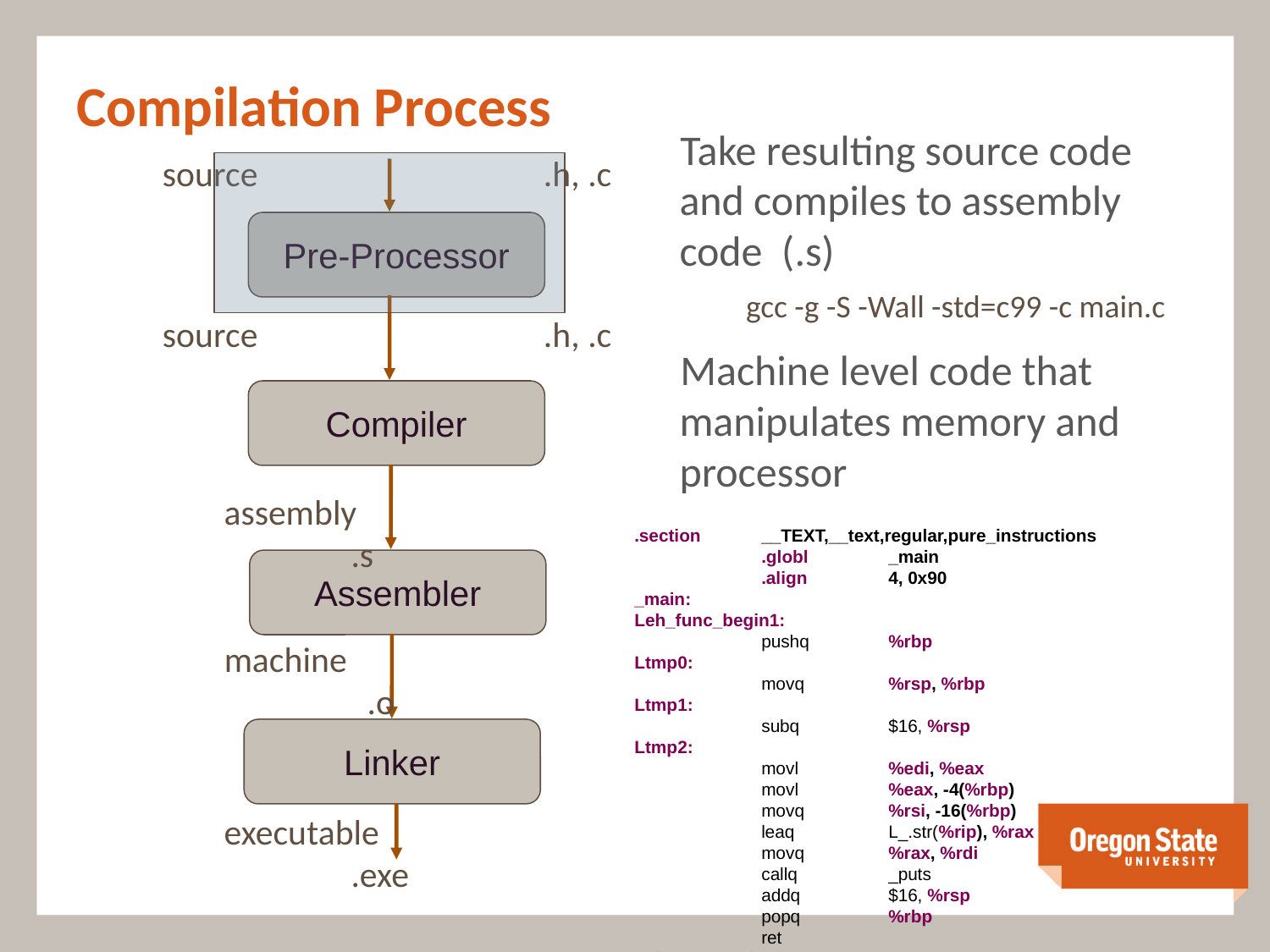

# Compilation Process
Take resulting source code and compiles to assembly code  (.s)

Machine level code that manipulates memory and processor
source  			.h, .c

Pre-Processor
gcc -g -S -Wall -std=c99 -c main.c

source  			.h, .c
Compiler

assembly 		.s
.section	__TEXT,__text,regular,pure_instructions
	.globl	_main
	.align	4, 0x90
_main:
Leh_func_begin1:
	pushq	%rbp
Ltmp0:
	movq	%rsp, %rbp
Ltmp1:
	subq	$16, %rsp
Ltmp2:
	movl	%edi, %eax
	movl	%eax, -4(%rbp)
	movq	%rsi, -16(%rbp)
	leaq	L_.str(%rip), %rax
	movq	%rax, %rdi
	callq	_puts
	addq	$16, %rsp
	popq	%rbp
	ret
Leh_func_end1:

	.section	__TEXT,__cstring,cstring_literals
L_.str:
	.asciz	 "Hello World”

Assembler
machine			  .o

Linker
executable		.exe